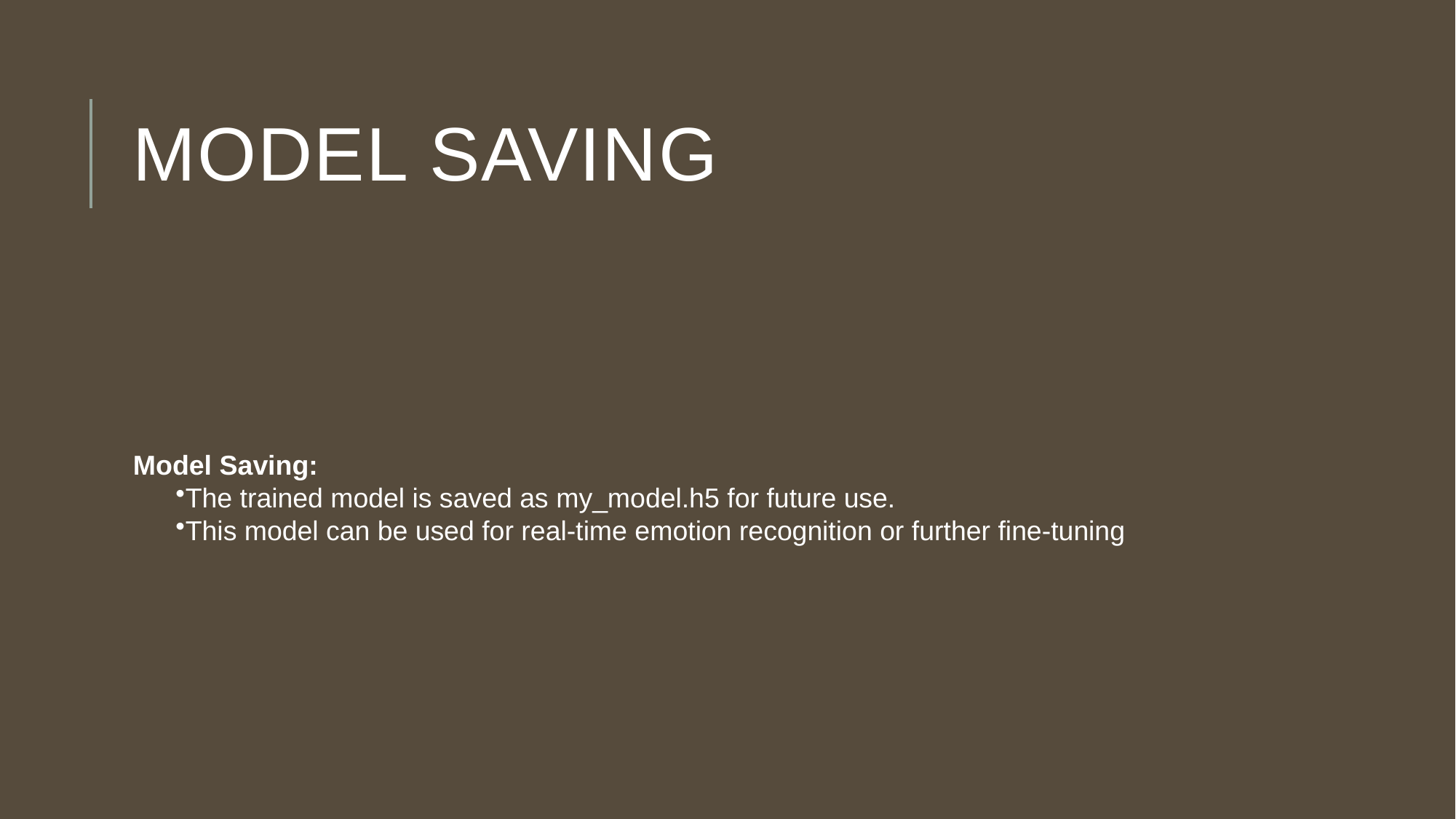

# Model Saving
Model Saving:
The trained model is saved as my_model.h5 for future use.
This model can be used for real-time emotion recognition or further fine-tuning